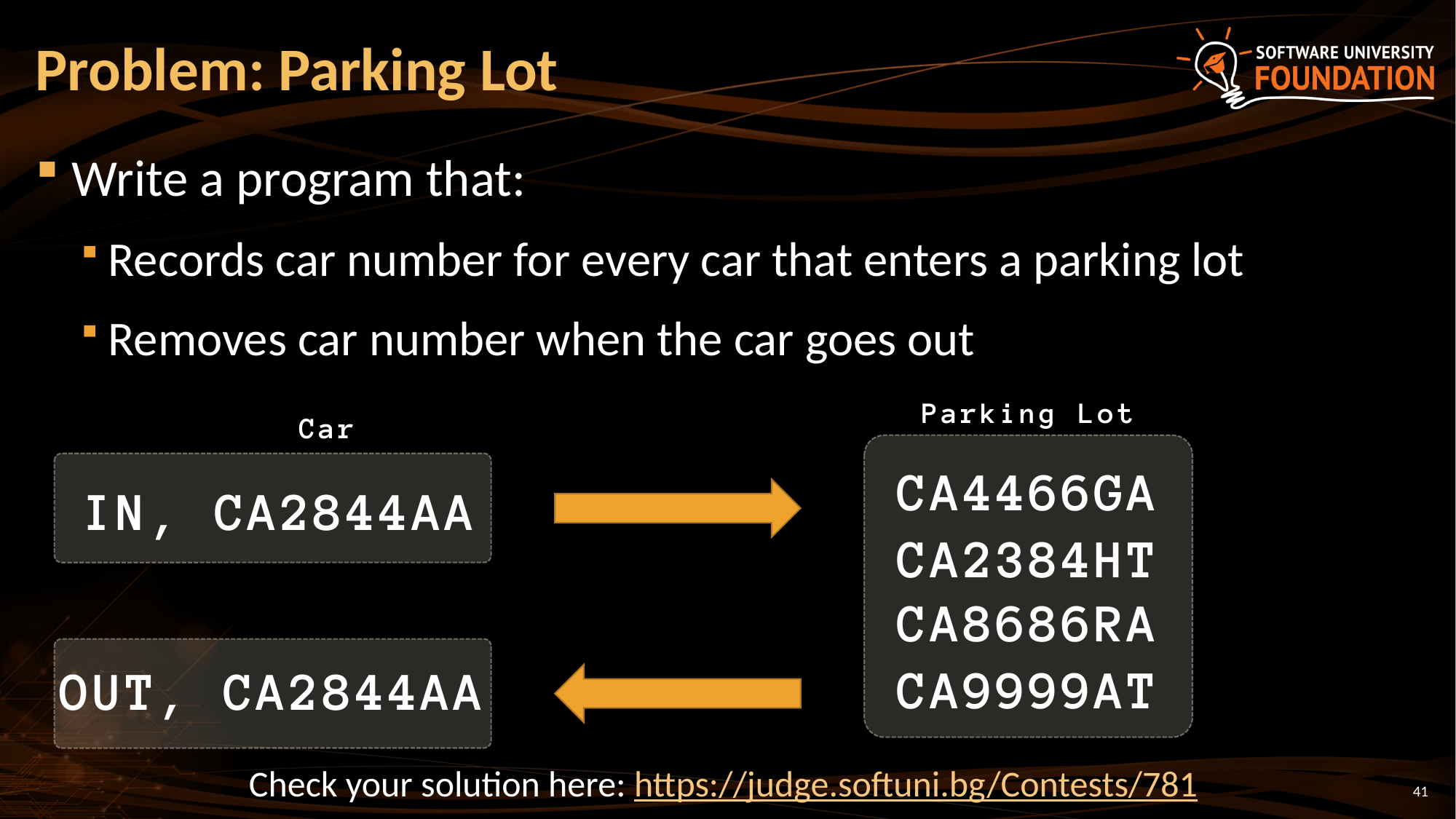

# Problem: Parking Lot
Write a program that:
Records car number for every car that enters a parking lot
Removes car number when the car goes out

Parking Lot
Car

CA4466GA

IN, CA2844AA

CA2384HT
CA8686RA

CA9999AT
OUT, CA2844AA

Check your solution here: https://judge.softuni.bg/Contests/781
41